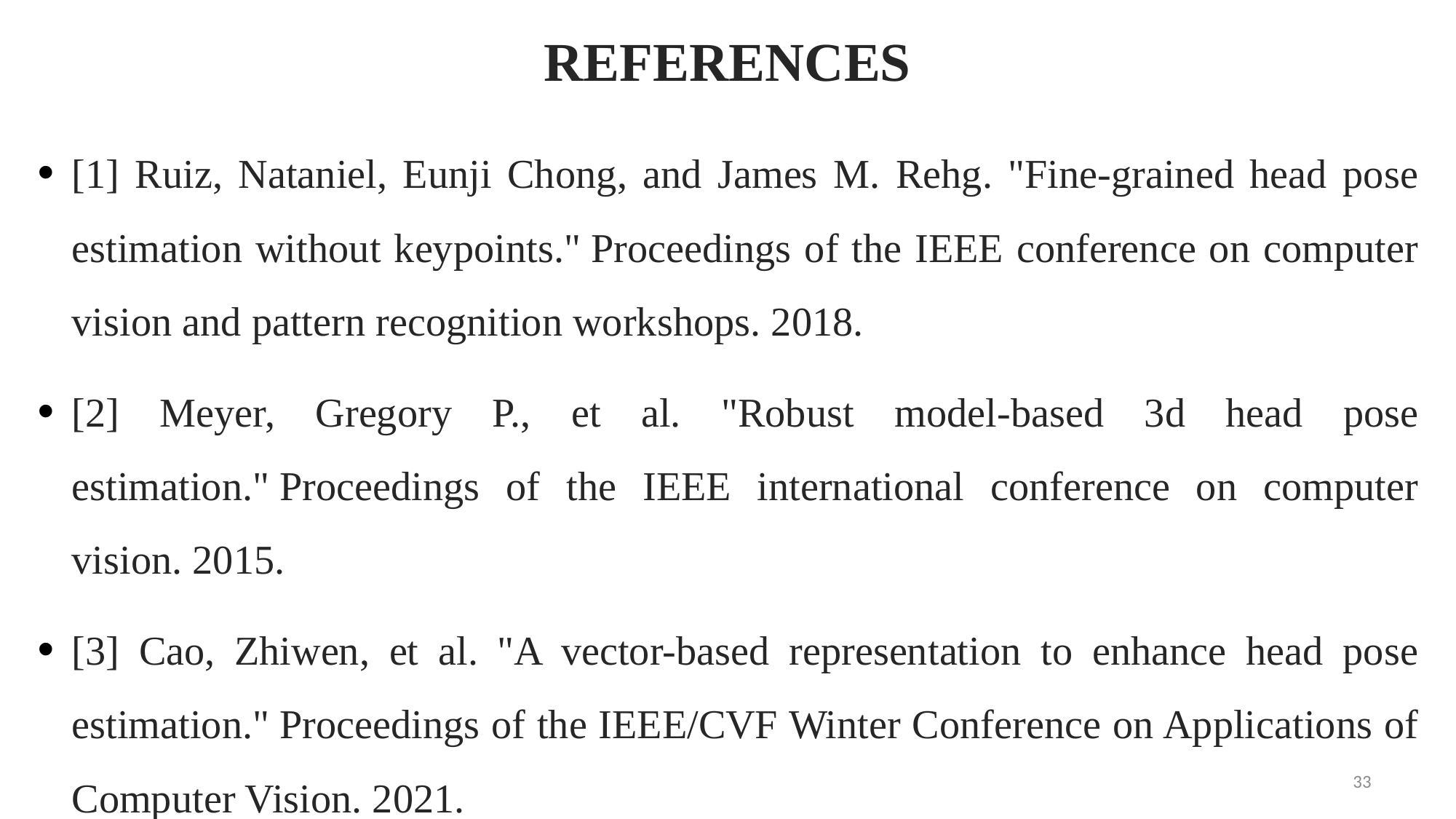

REFERENCES
[1] Ruiz, Nataniel, Eunji Chong, and James M. Rehg. "Fine-grained head pose estimation without keypoints." Proceedings of the IEEE conference on computer vision and pattern recognition workshops. 2018.
[2] Meyer, Gregory P., et al. "Robust model-based 3d head pose estimation." Proceedings of the IEEE international conference on computer vision. 2015.
[3] Cao, Zhiwen, et al. "A vector-based representation to enhance head pose estimation." Proceedings of the IEEE/CVF Winter Conference on Applications of Computer Vision. 2021.

33